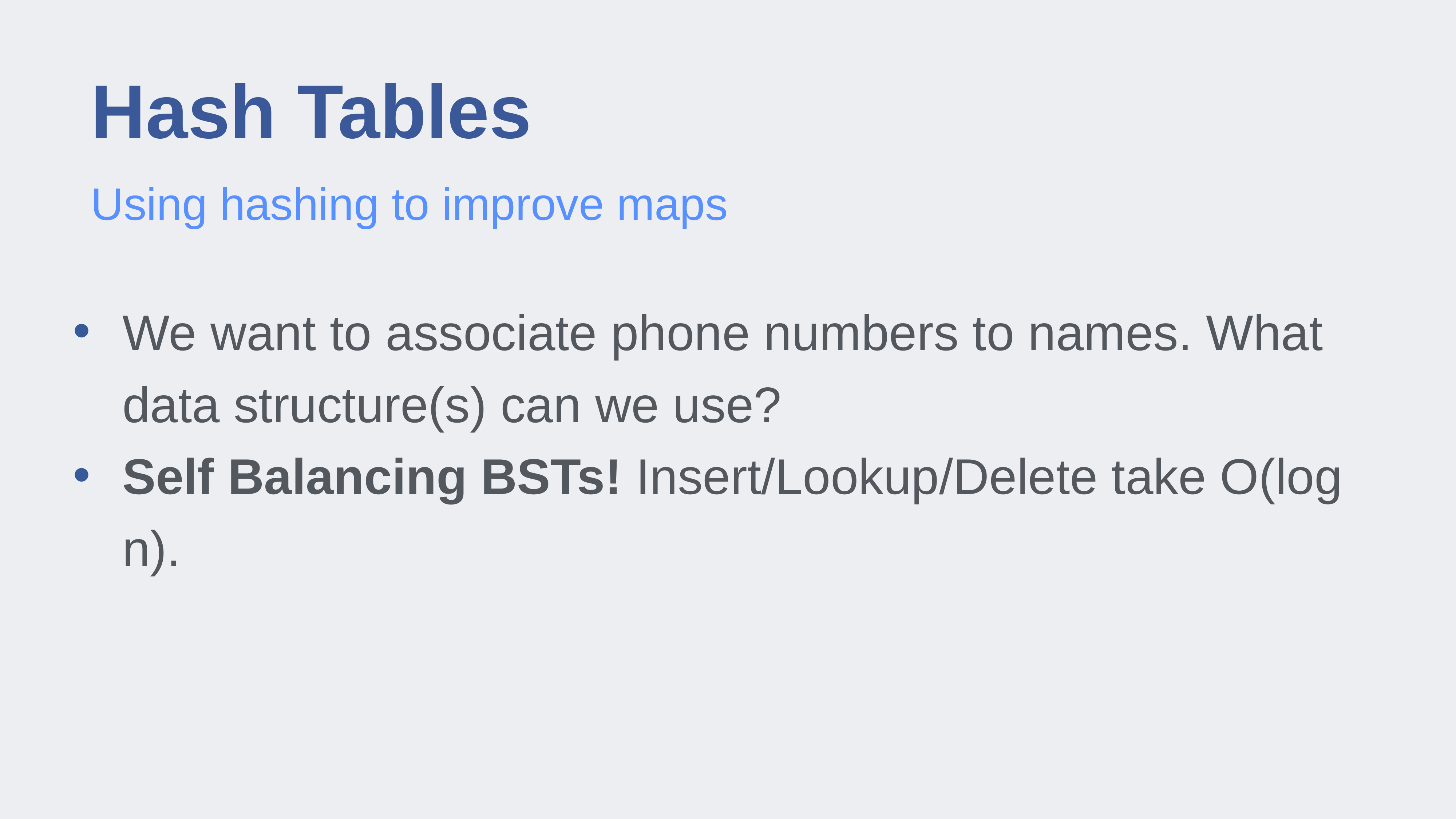

# Hash Tables
Using hashing to improve maps
We want to associate phone numbers to names. What data structure(s) can we use?
Self Balancing BSTs! Insert/Lookup/Delete take O(log n).